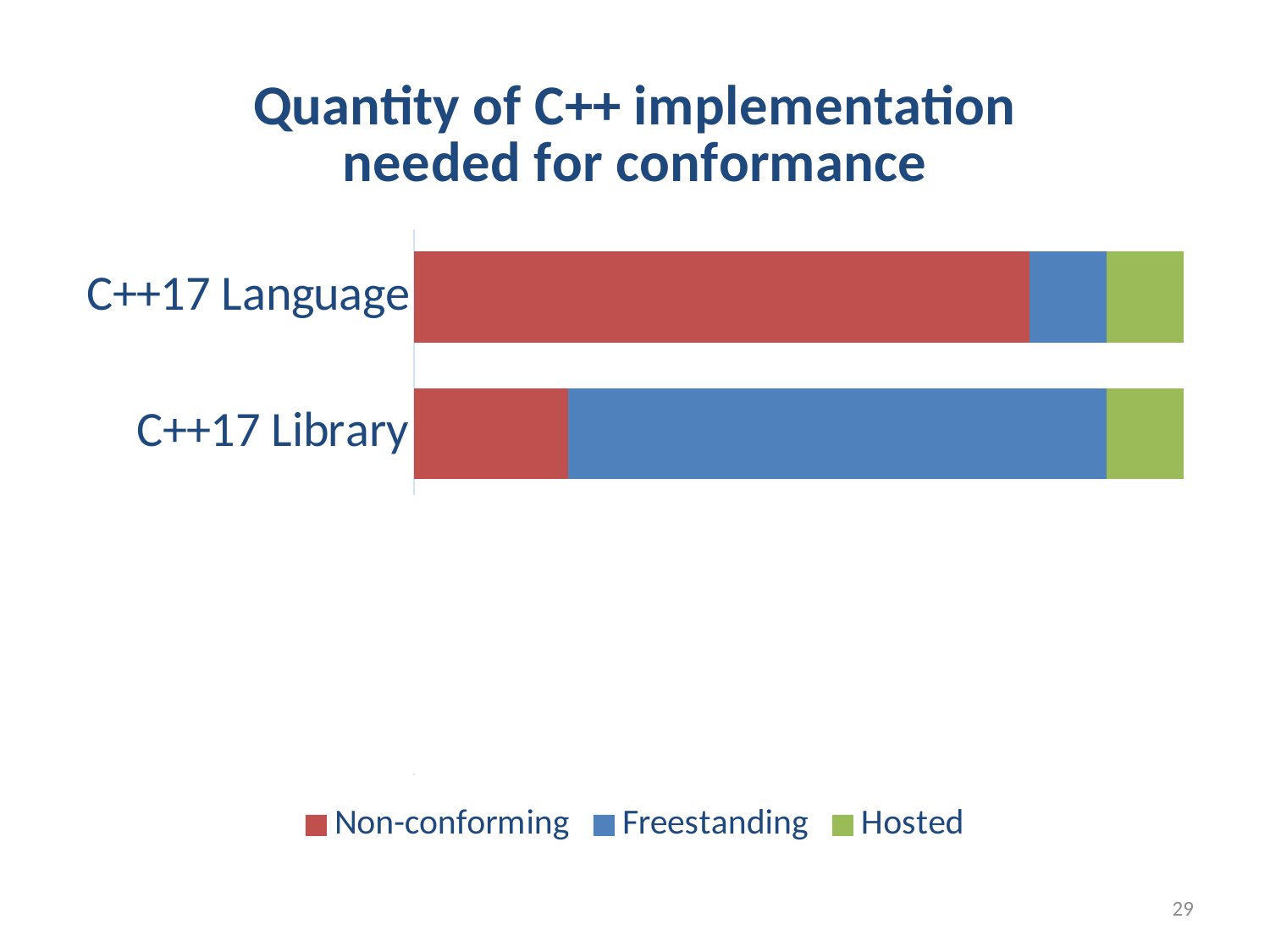

### Chart: Quantity of C++ implementation needed for conformance

| Category | Non-conforming | Freestanding | Hosted |
|---|---|---|---|
| C++2x Library | 50.0 | 40.0 | 10.0 |
| C++2x Language | 50.0 | 40.0 | 10.0 |
| C++17 Library | 20.0 | 70.0 | 10.0 |
| C++17 Language | 80.0 | 10.0 | 10.0 |
29